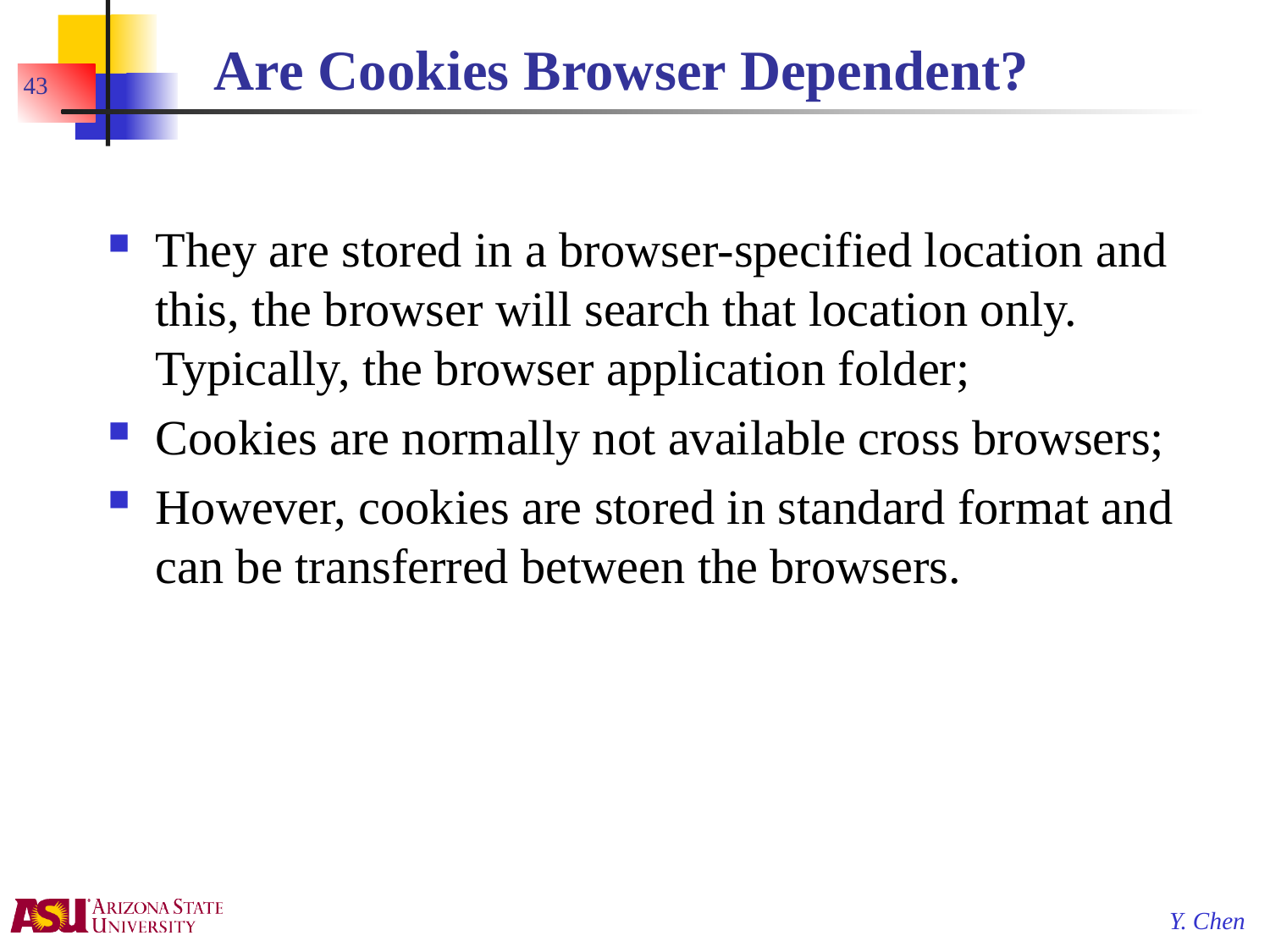

# Are Cookies Browser Dependent?
43
They are stored in a browser-specified location and this, the browser will search that location only. Typically, the browser application folder;
Cookies are normally not available cross browsers;
However, cookies are stored in standard format and can be transferred between the browsers.